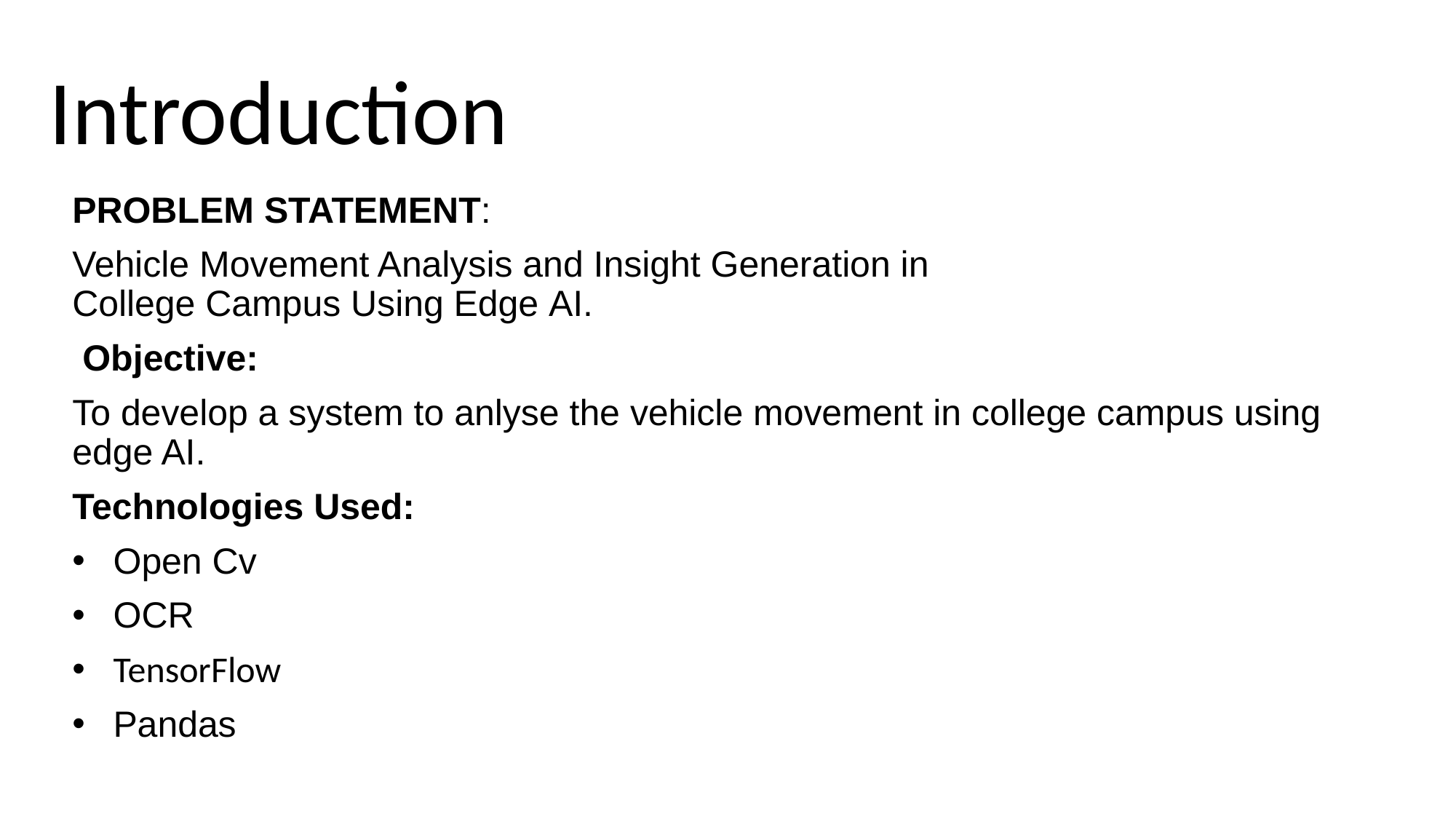

# Introduction

PROBLEM STATEMENT:
Vehicle Movement Analysis and Insight Generation in College Campus Using Edge AI.
 Objective:
To develop a system to anlyse the vehicle movement in college campus using edge AI.
Technologies Used:
Open Cv
OCR
TensorFlow
Pandas